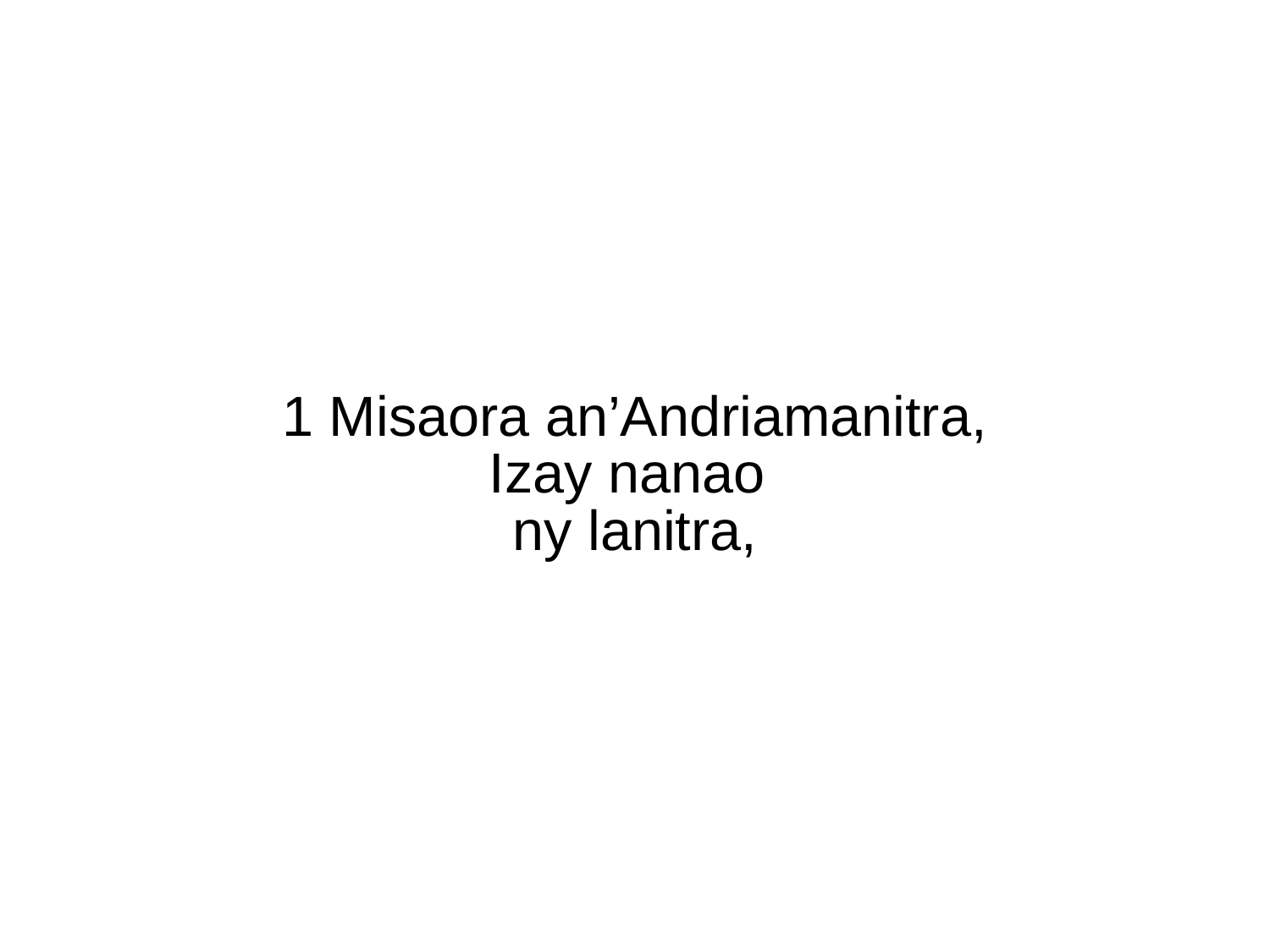

1 Misaora an’Andriamanitra,
Izay nanao
ny lanitra,